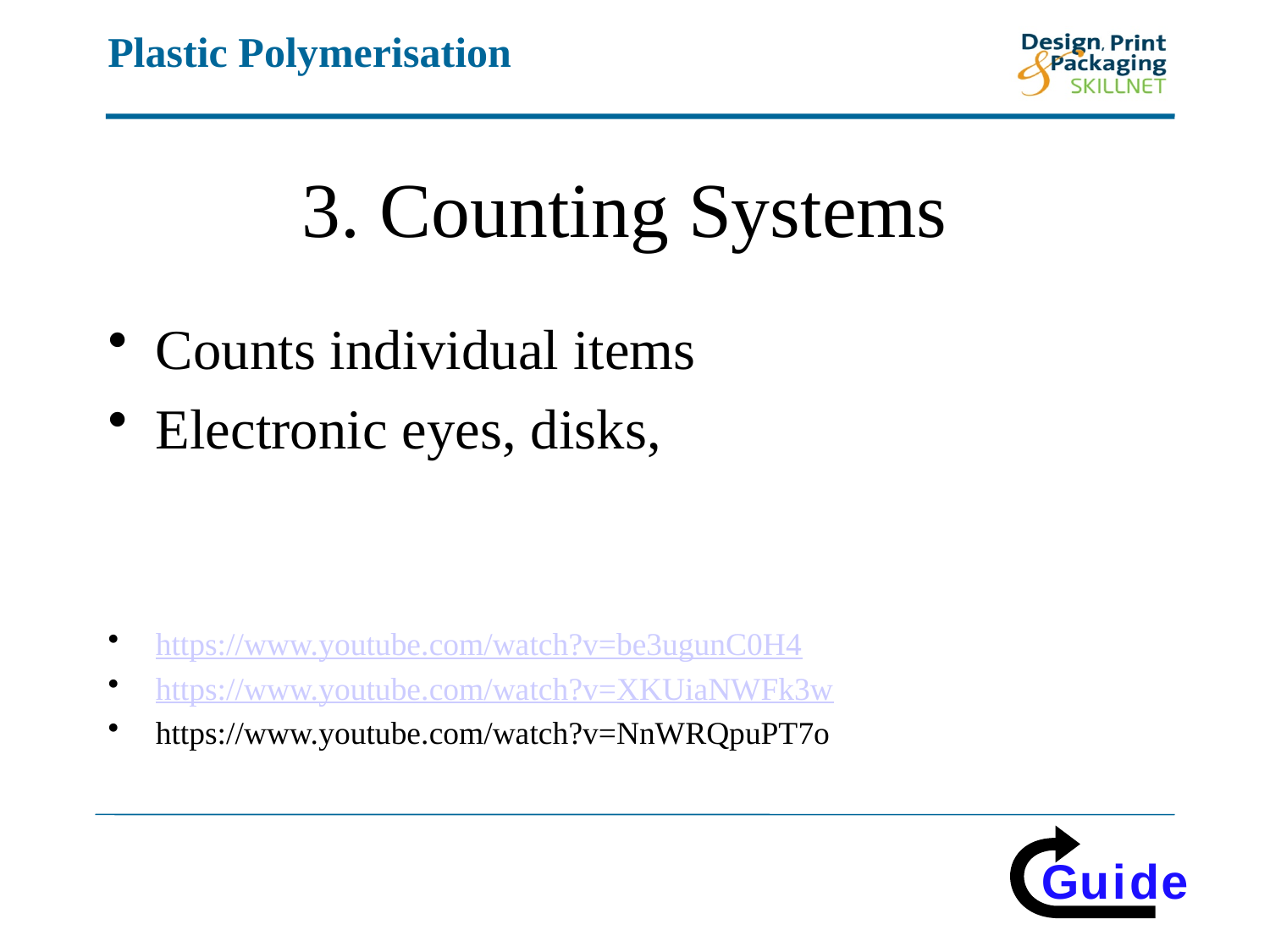

# 3. Counting Systems
Counts individual items
Electronic eyes, disks,

https://www.youtube.com/watch?v=be3ugunC0H4
https://www.youtube.com/watch?v=XKUiaNWFk3w
https://www.youtube.com/watch?v=NnWRQpuPT7o